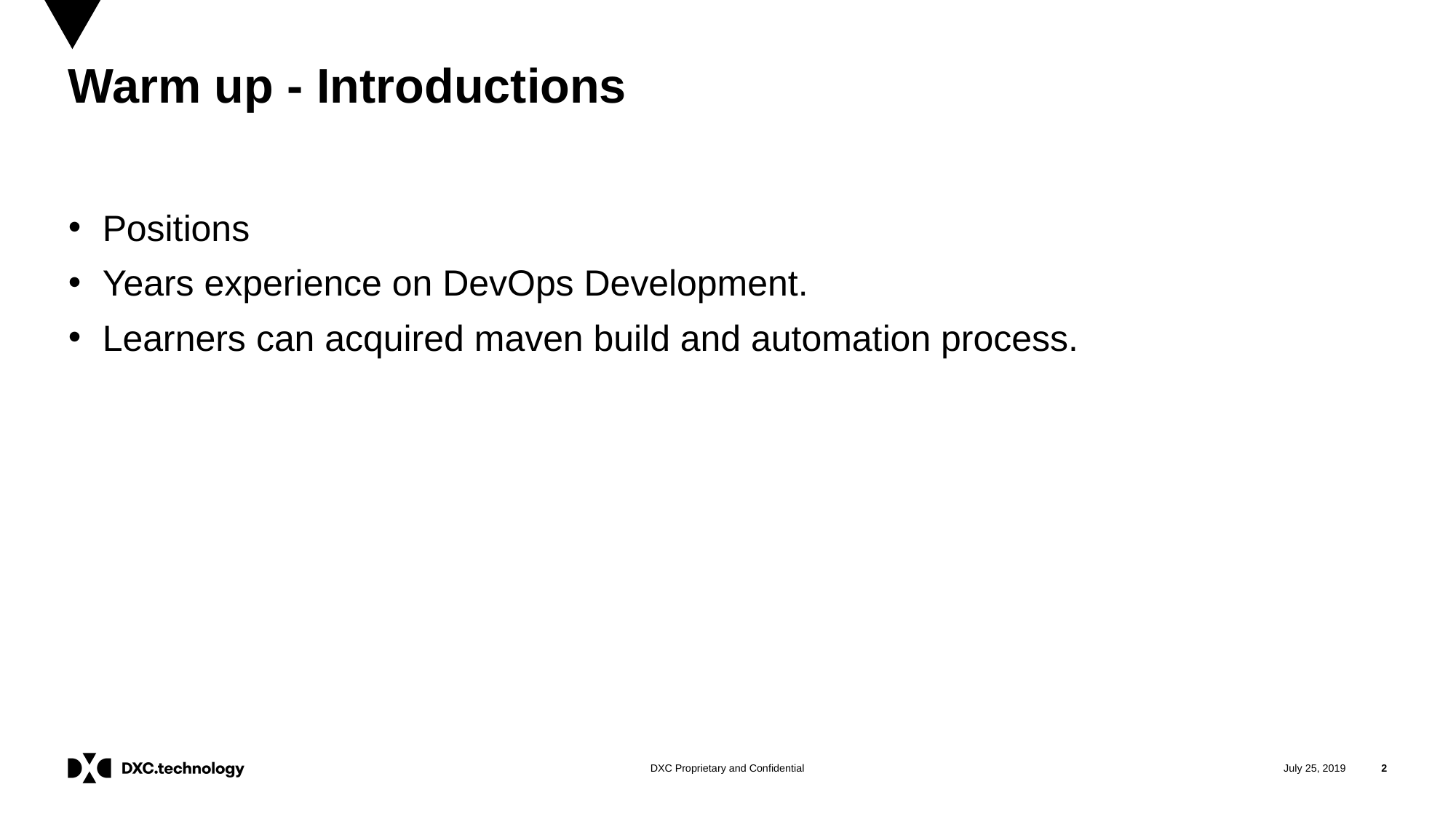

# Warm up - Introductions
Positions
Years experience on DevOps Development.
Learners can acquired maven build and automation process.